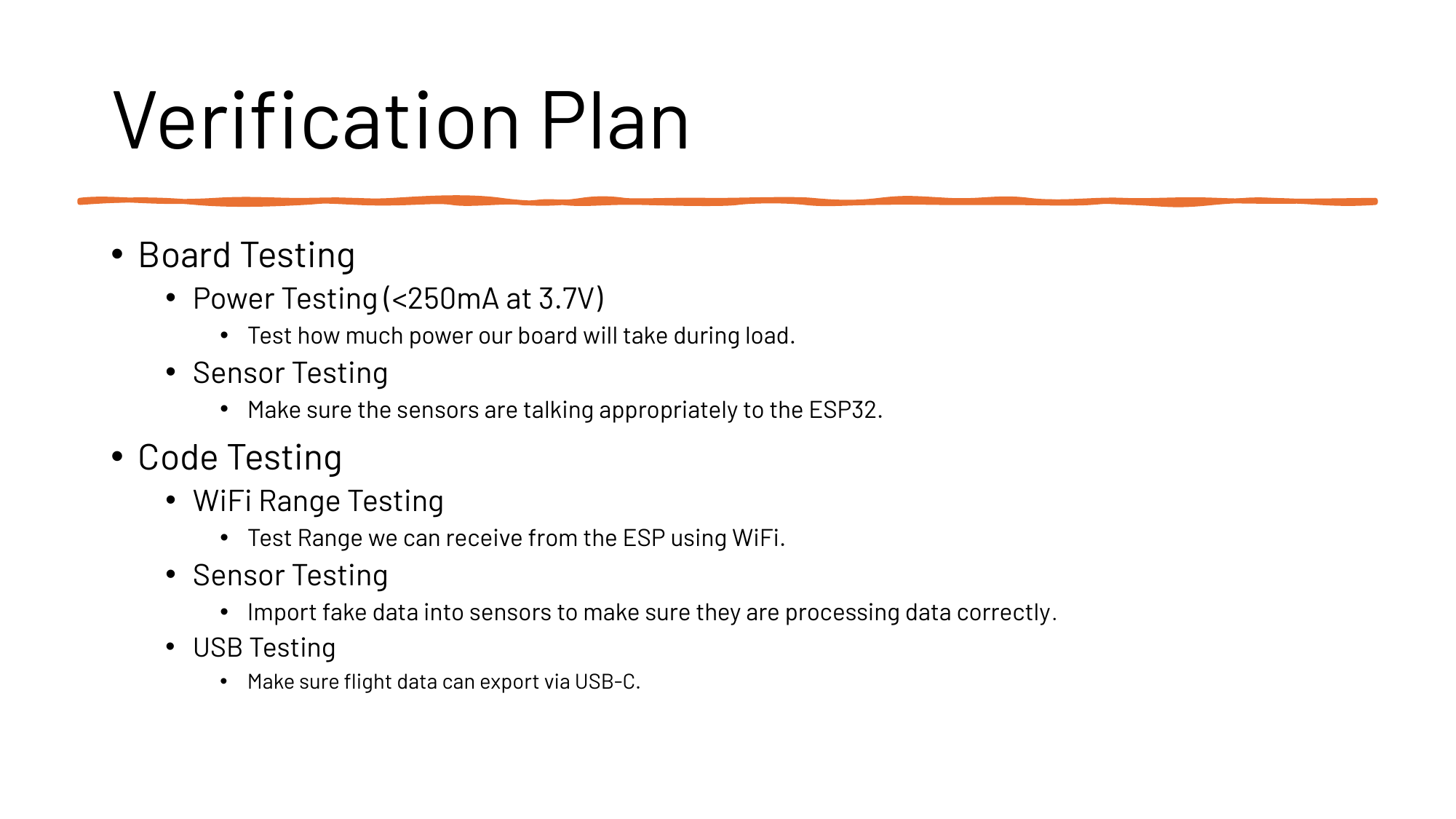

# Verification Plan

Board Testing
Power Testing (<250mA at 3.7V)
Test how much power our board will take during load.
Sensor Testing
Make sure the sensors are talking appropriately to the ESP32.
Code Testing
WiFi Range Testing
Test Range we can receive from the ESP using WiFi.
Sensor Testing
Import fake data into sensors to make sure they are processing data correctly.
USB Testing
Make sure flight data can export via USB-C.